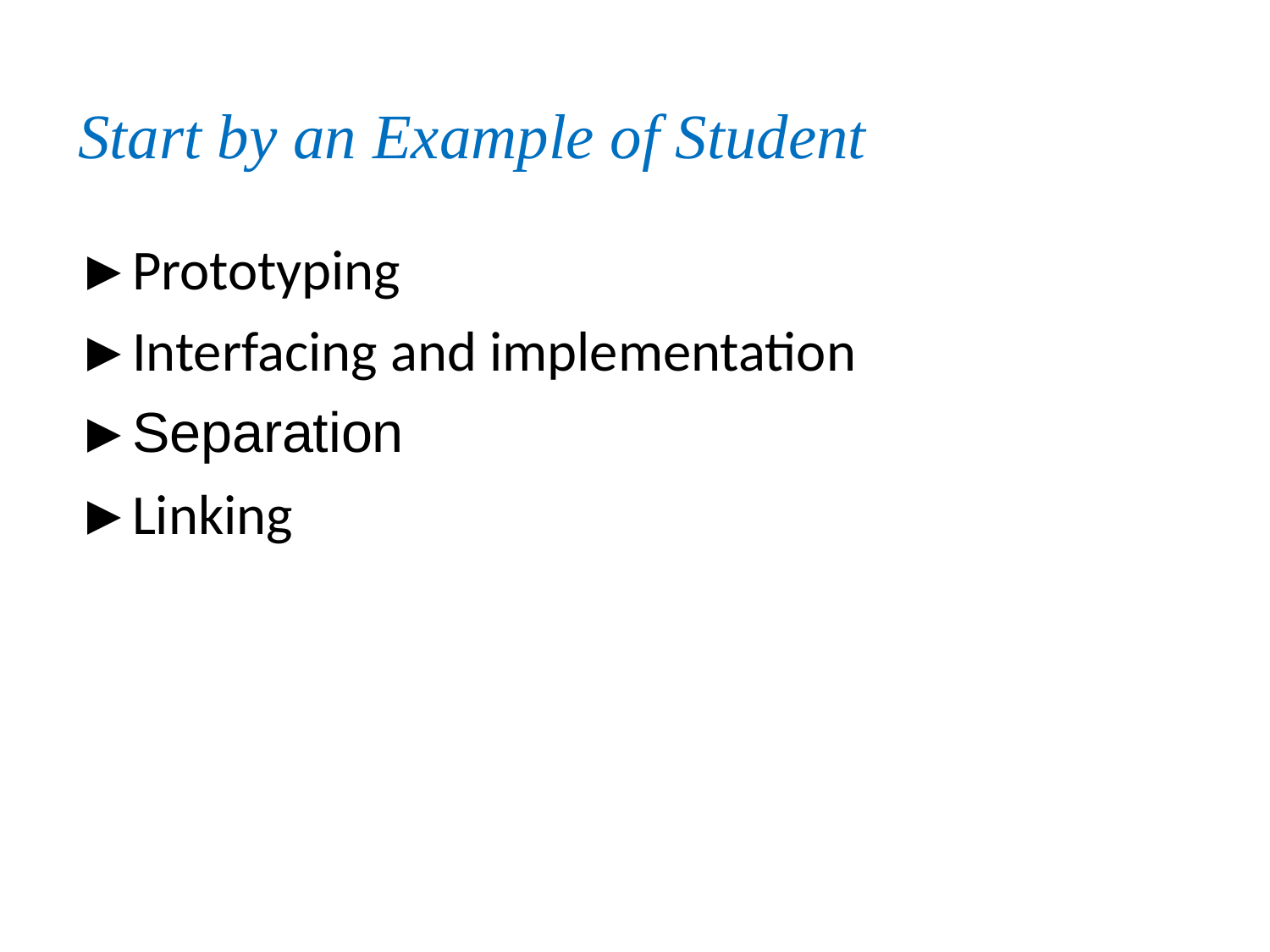

# Start by an Example of Student
►Prototyping
►Interfacing and implementation
►Separation
►Linking